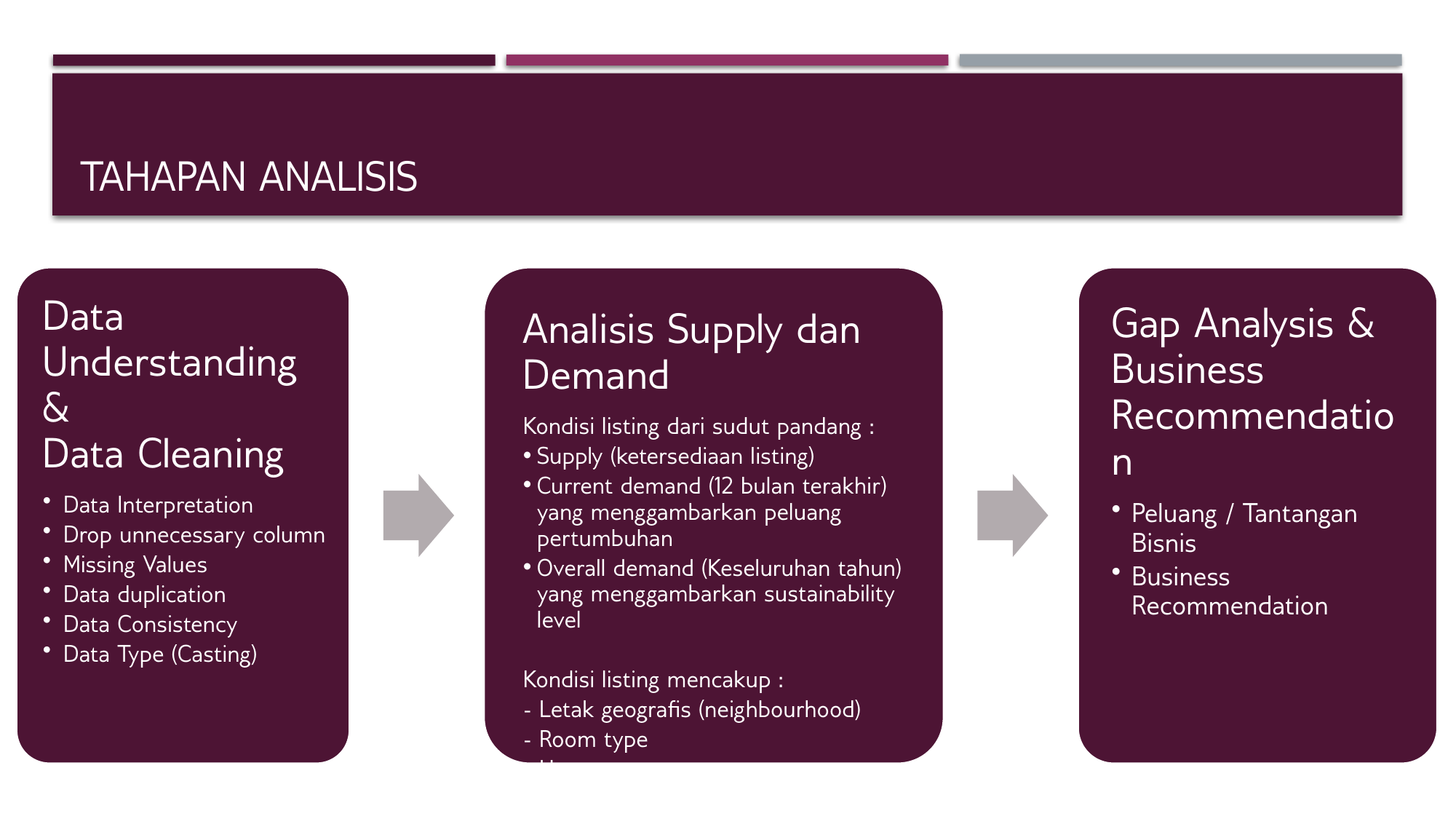

# Tahapan analIsis
Data Understanding &
Data Cleaning
Data Interpretation
Drop unnecessary column
Missing Values
Data duplication
Data Consistency
Data Type (Casting)

Analisis Supply dan Demand
Kondisi listing dari sudut pandang :
Supply (ketersediaan listing)
Current demand (12 bulan terakhir) yang menggambarkan peluang pertumbuhan
Overall demand (Keseluruhan tahun) yang menggambarkan sustainability level

Kondisi listing mencakup :
- Letak geografis (neighbourhood)
- Room type
- Harga

Gap Analysis & Business Recommendation
Peluang / Tantangan Bisnis
Business Recommendation